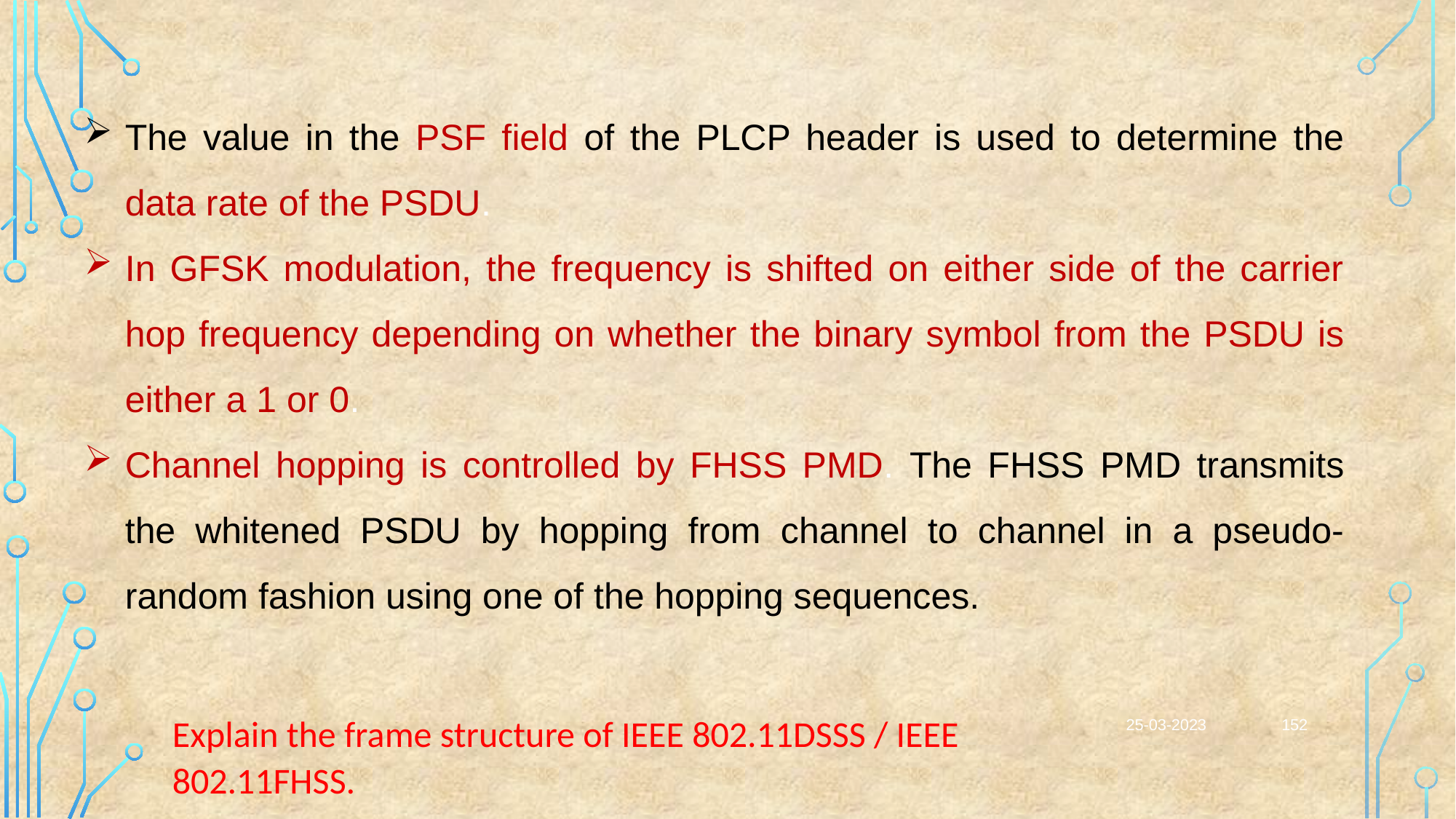

The value in the PSF field of the PLCP header is used to determine the data rate of the PSDU.
In GFSK modulation, the frequency is shifted on either side of the carrier hop frequency depending on whether the binary symbol from the PSDU is either a 1 or 0.
Channel hopping is controlled by FHSS PMD. The FHSS PMD transmits the whitened PSDU by hopping from channel to channel in a pseudo-random fashion using one of the hopping sequences.
Explain the frame structure of IEEE 802.11DSSS / IEEE 802.11FHSS.
152
25-03-2023